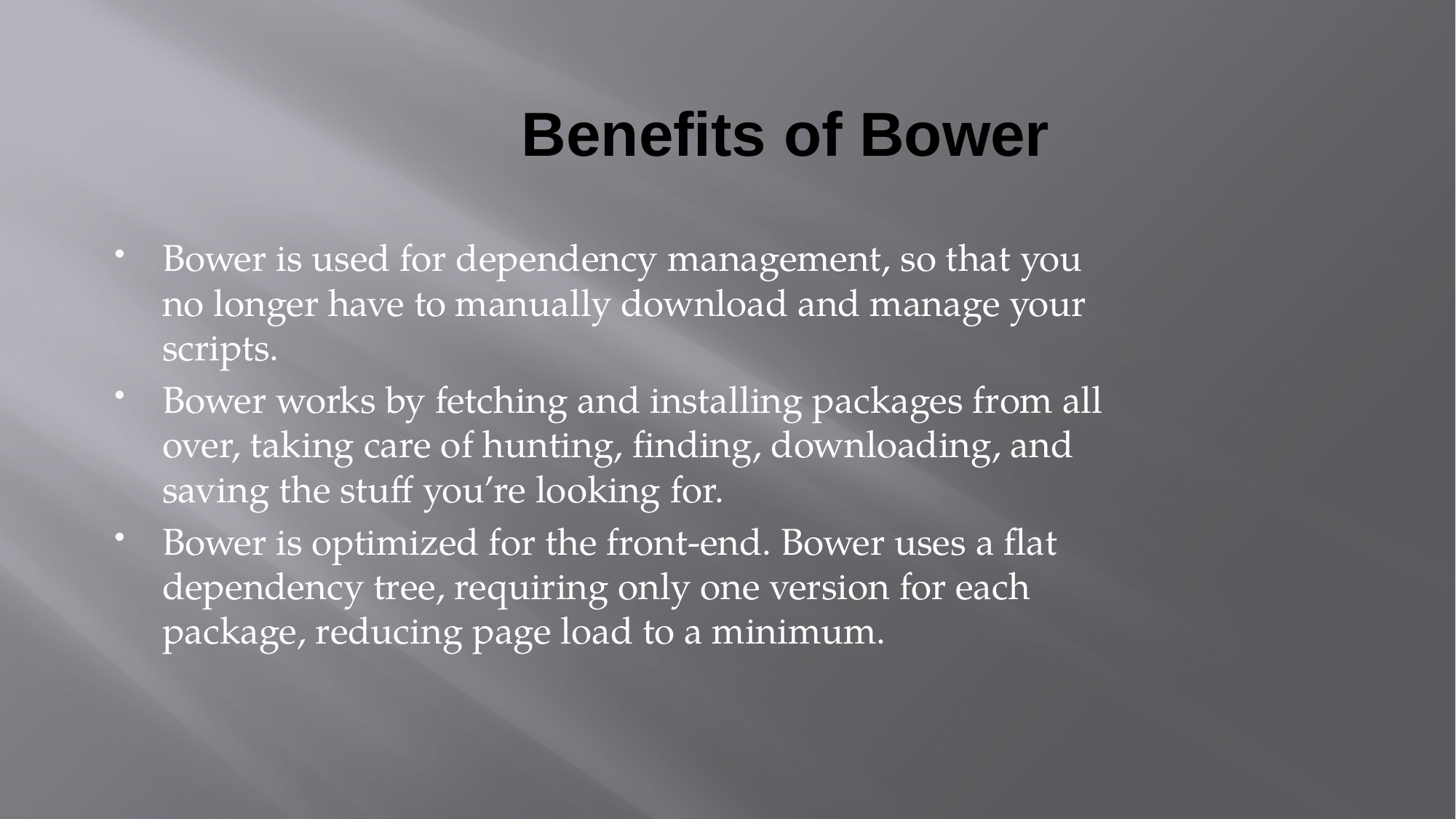

# Benefits of Bower
Bower is used for dependency management, so that you no longer have to manually download and manage your scripts.
Bower works by fetching and installing packages from all over, taking care of hunting, finding, downloading, and saving the stuff you’re looking for.
Bower is optimized for the front-end. Bower uses a flat dependency tree, requiring only one version for each package, reducing page load to a minimum.